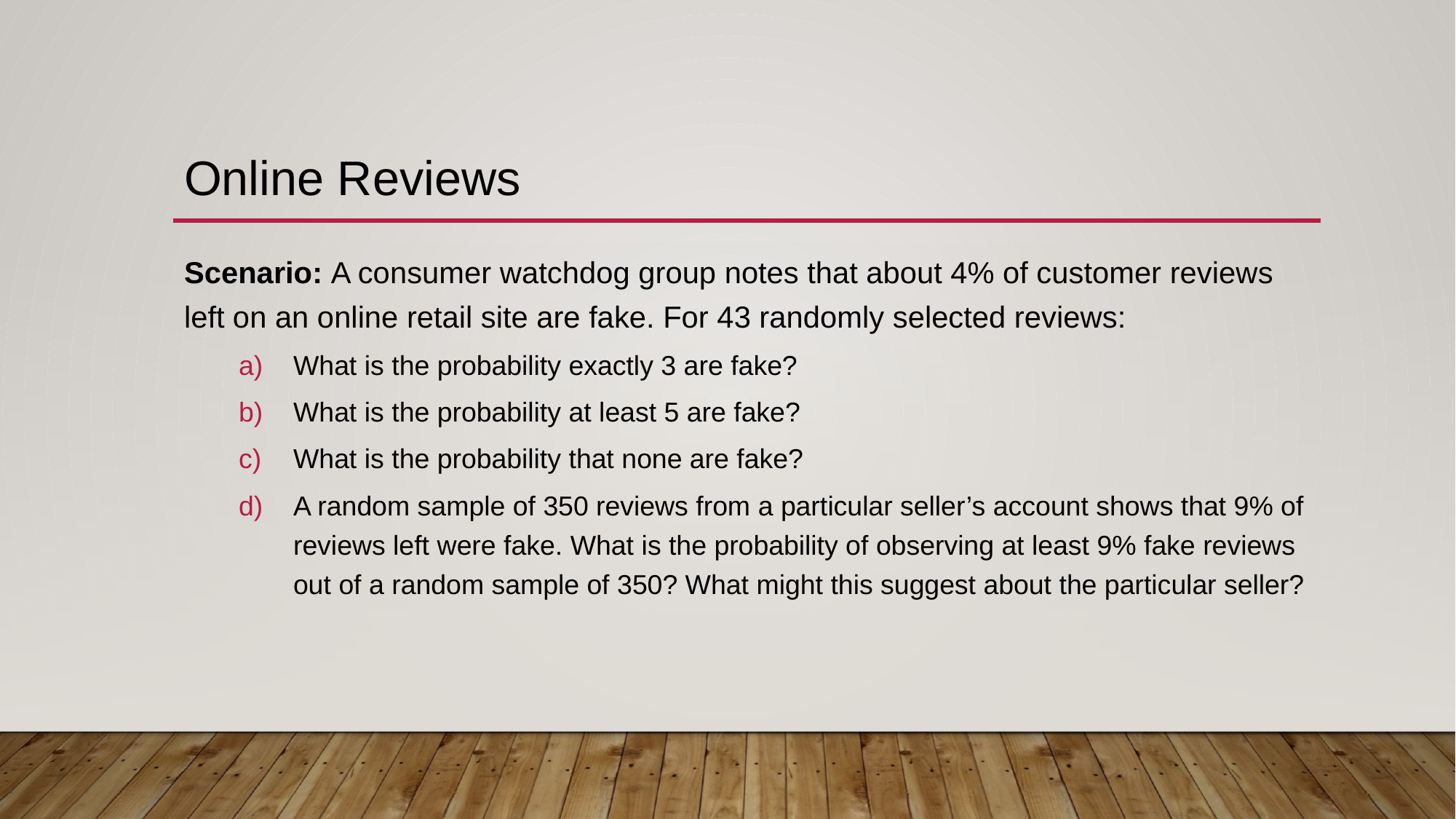

# Online Reviews
Scenario: A consumer watchdog group notes that about 4% of customer reviews left on an online retail site are fake. For 43 randomly selected reviews:
What is the probability exactly 3 are fake?
What is the probability at least 5 are fake?
What is the probability that none are fake?
A random sample of 350 reviews from a particular seller’s account shows that 9% of reviews left were fake. What is the probability of observing at least 9% fake reviews out of a random sample of 350? What might this suggest about the particular seller?